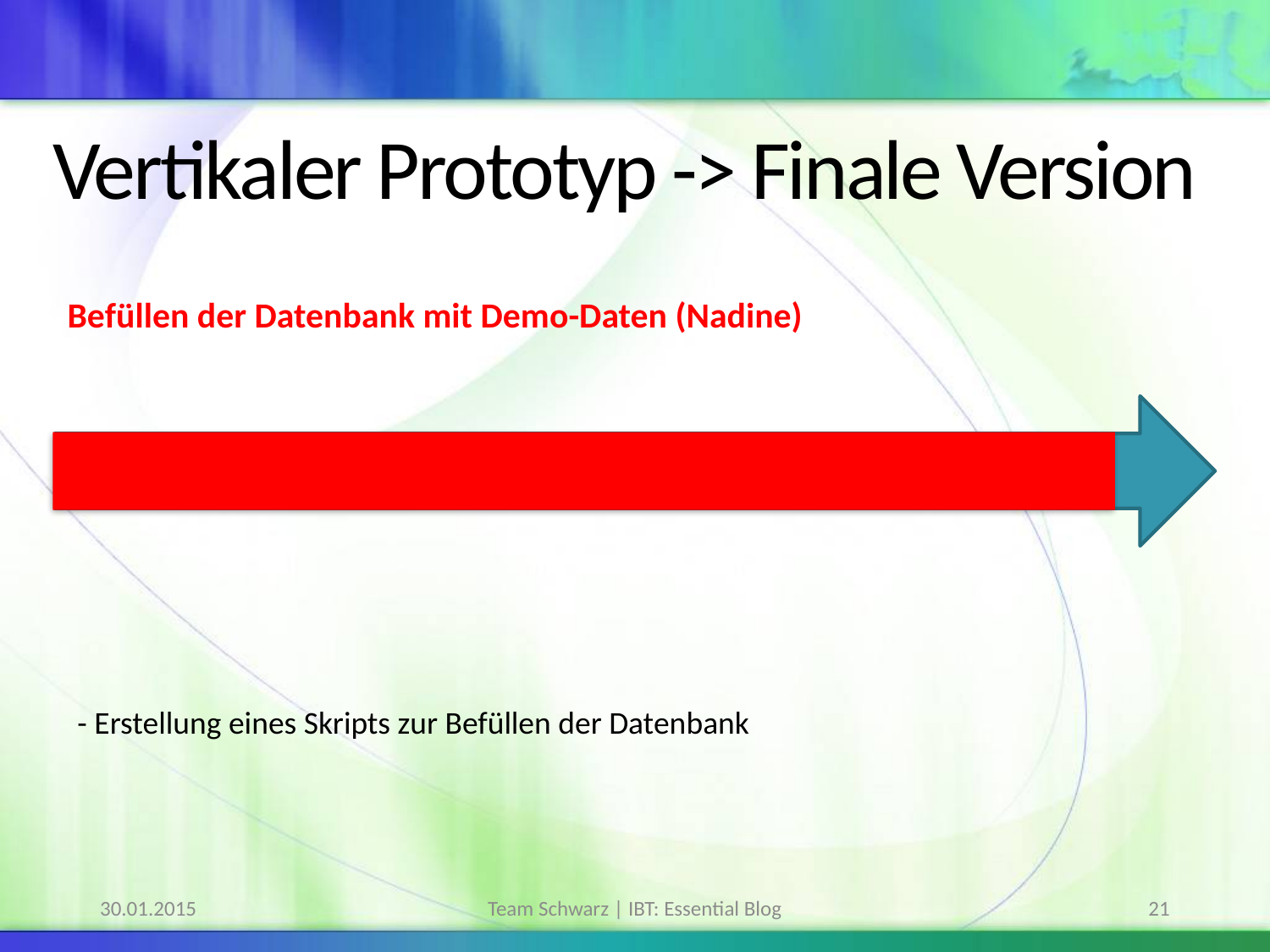

# Vertikaler Prototyp -> Finale Version
Befüllen der Datenbank mit Demo-Daten (Nadine)

- Erstellung eines Skripts zur Befüllen der Datenbank
30.01.2015
Team Schwarz | IBT: Essential Blog
21